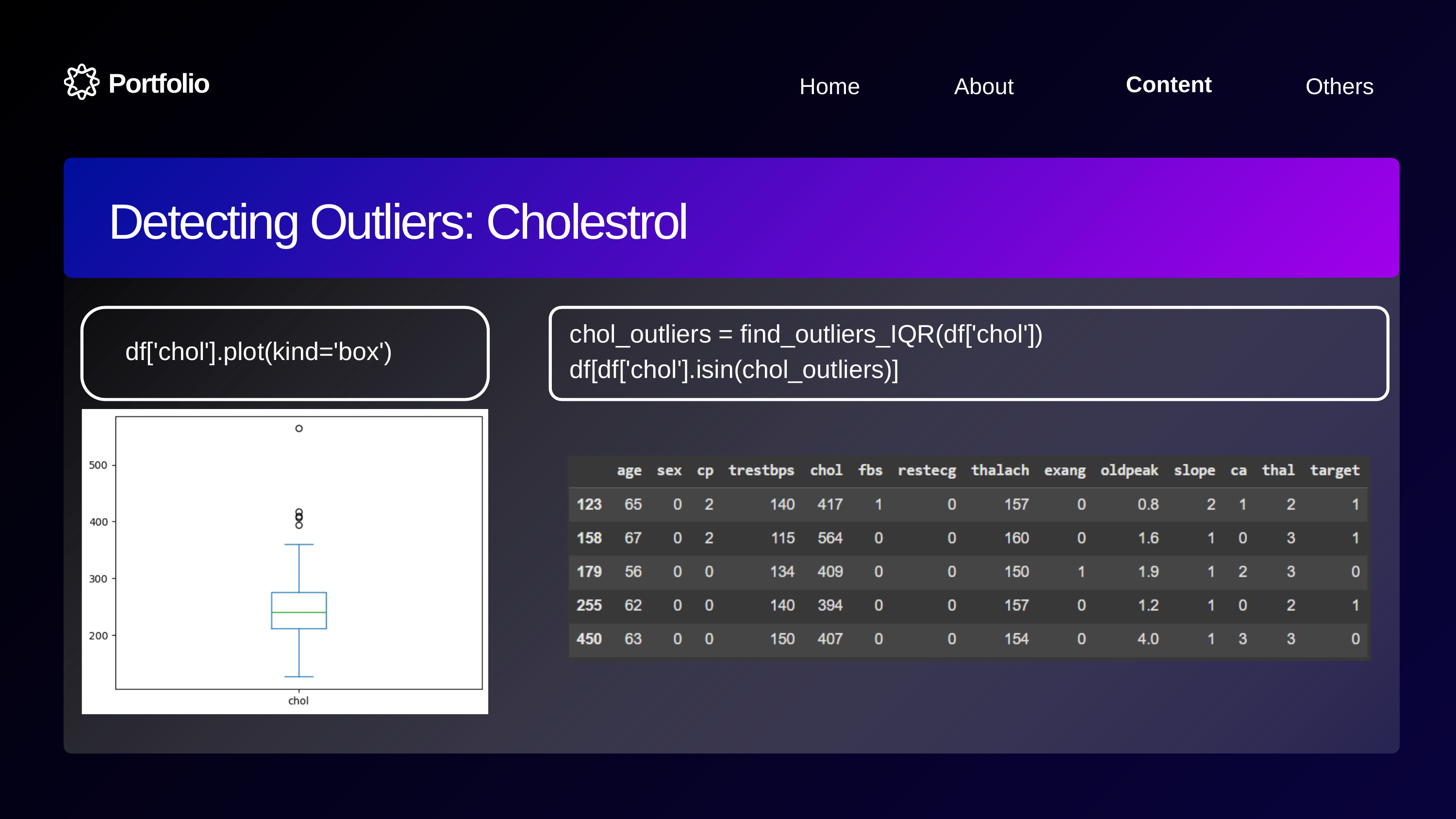

Portfolio

Content
Home
Others
About

Detecting Outliers: Cholestrol

chol_outliers = find_outliers_IQR(df['chol'])
df[df['chol'].isin(chol_outliers)]

df['chol'].plot(kind='box')